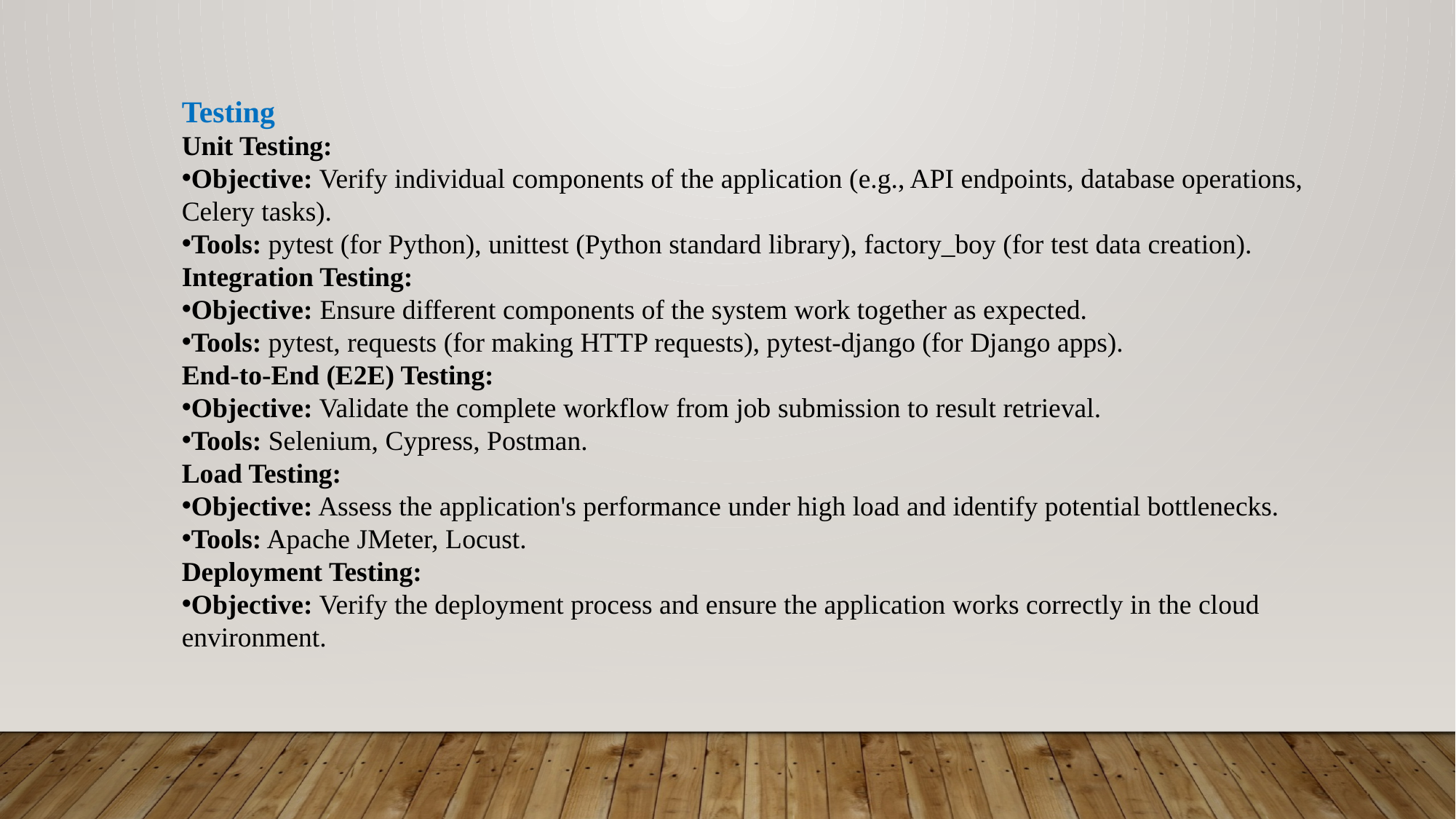

Testing
Unit Testing:
Objective: Verify individual components of the application (e.g., API endpoints, database operations, Celery tasks).
Tools: pytest (for Python), unittest (Python standard library), factory_boy (for test data creation).
Integration Testing:
Objective: Ensure different components of the system work together as expected.
Tools: pytest, requests (for making HTTP requests), pytest-django (for Django apps).
End-to-End (E2E) Testing:
Objective: Validate the complete workflow from job submission to result retrieval.
Tools: Selenium, Cypress, Postman.
Load Testing:
Objective: Assess the application's performance under high load and identify potential bottlenecks.
Tools: Apache JMeter, Locust.
Deployment Testing:
Objective: Verify the deployment process and ensure the application works correctly in the cloud environment.